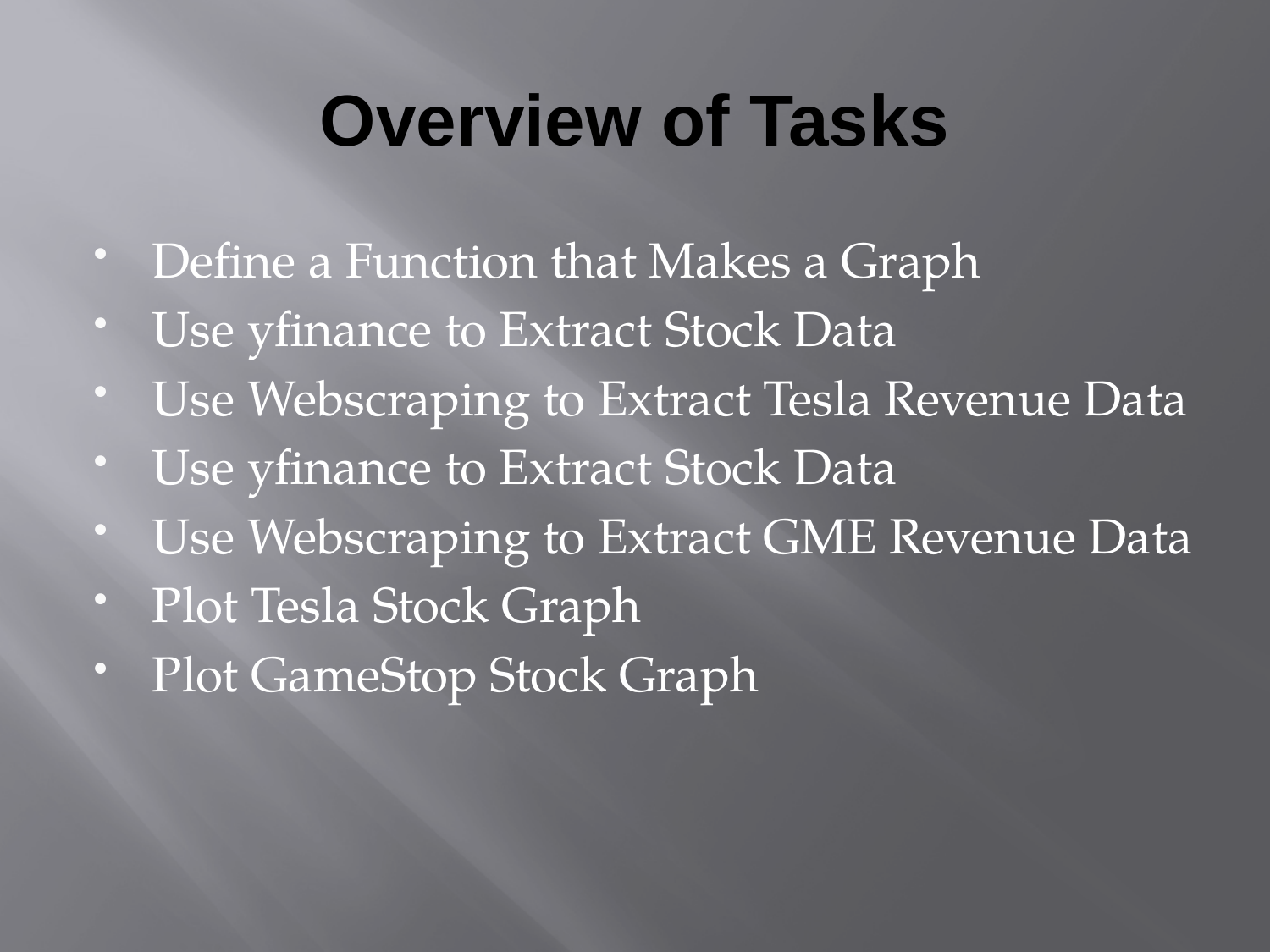

# Overview of Tasks
Define a Function that Makes a Graph
Use yfinance to Extract Stock Data
Use Webscraping to Extract Tesla Revenue Data
Use yfinance to Extract Stock Data
Use Webscraping to Extract GME Revenue Data
Plot Tesla Stock Graph
Plot GameStop Stock Graph